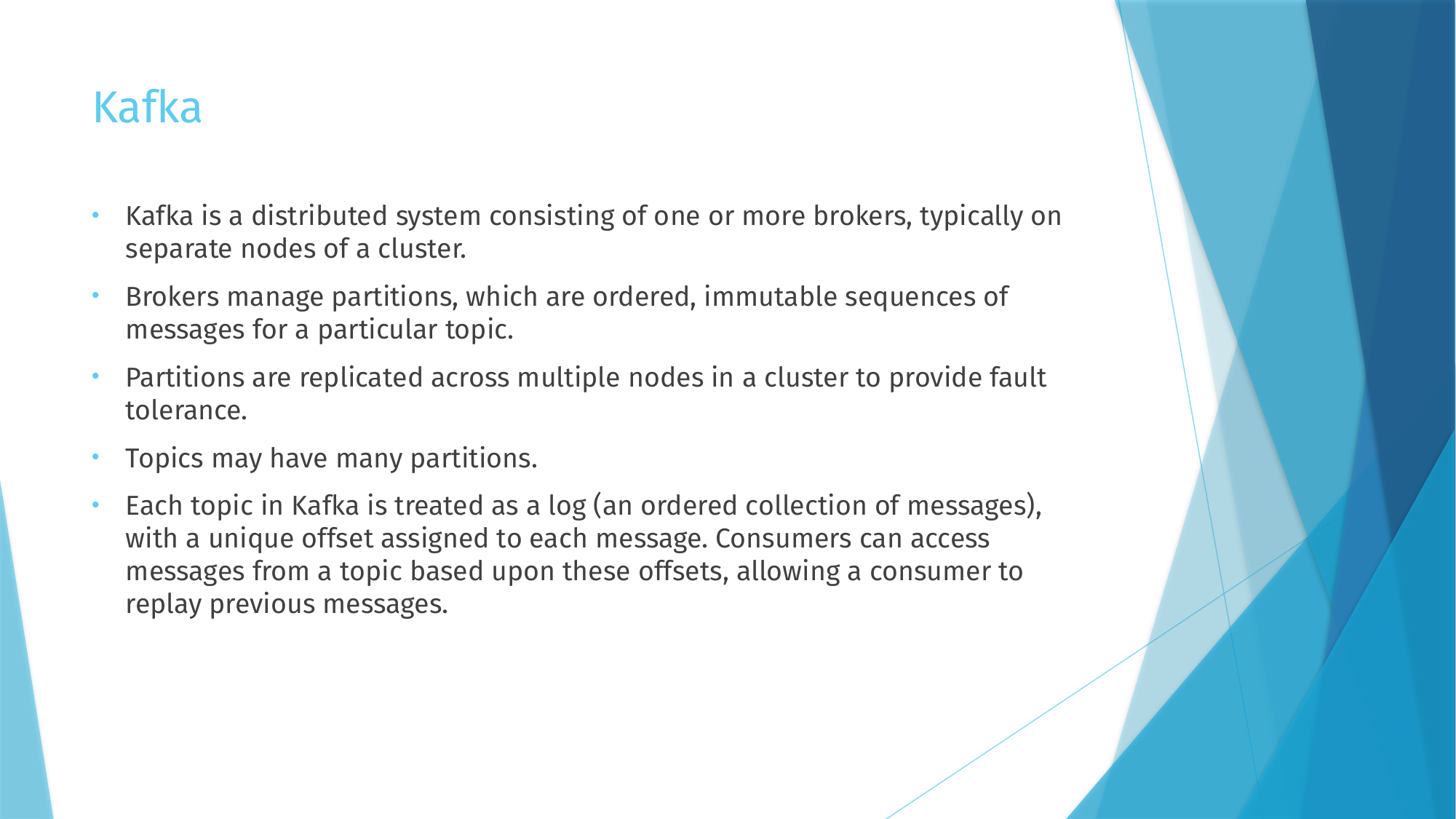

# Kafka
Kafka is a distributed system consisting of one or more brokers, typically on separate nodes of a cluster.
Brokers manage partitions, which are ordered, immutable sequences of messages for a particular topic.
Partitions are replicated across multiple nodes in a cluster to provide fault tolerance.
Topics may have many partitions.
Each topic in Kafka is treated as a log (an ordered collection of messages), with a unique offset assigned to each message. Consumers can access messages from a topic based upon these offsets, allowing a consumer to replay previous messages.